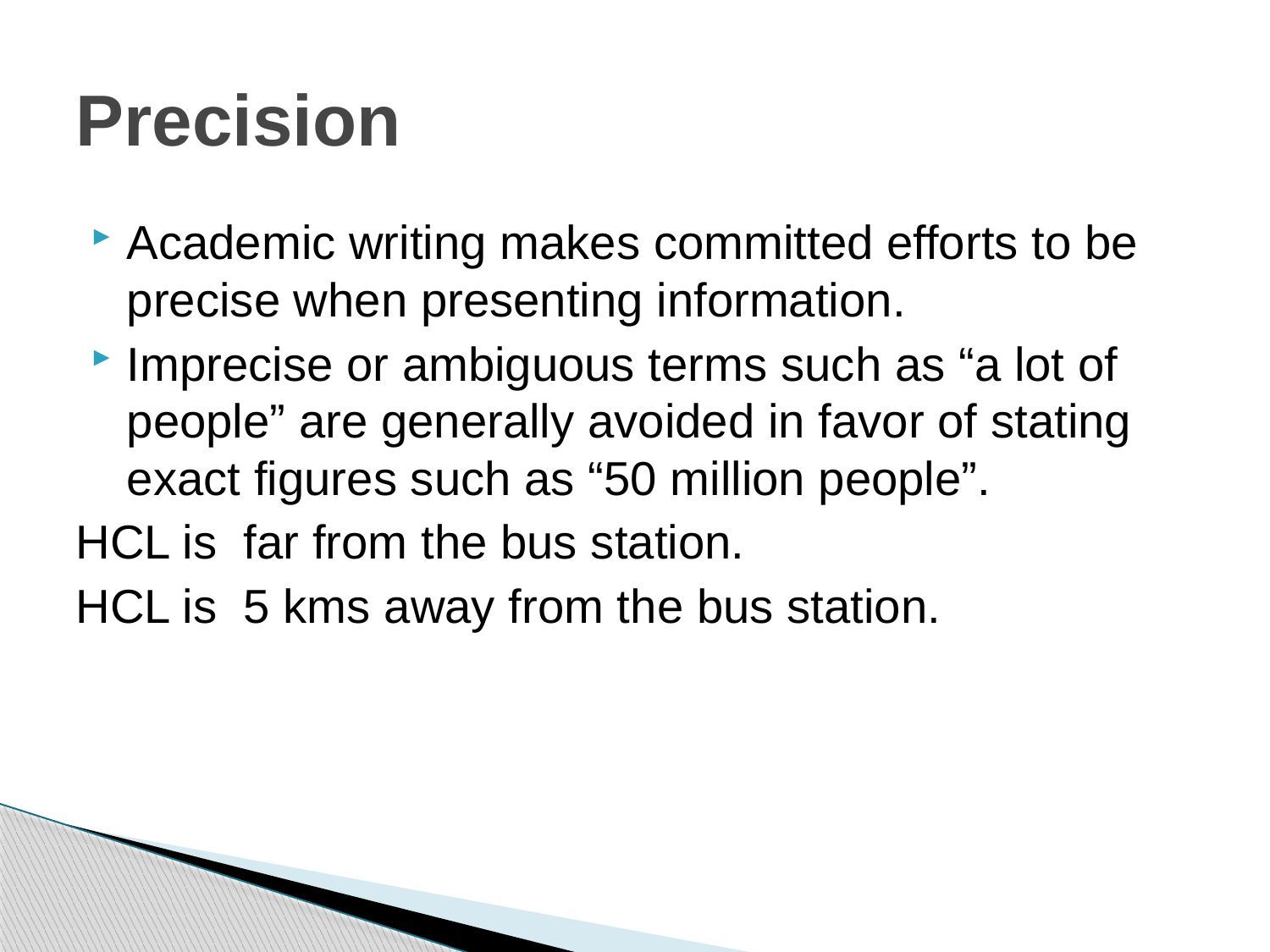

# Precision
Academic writing makes committed efforts to be precise when presenting information.
Imprecise or ambiguous terms such as “a lot of people” are generally avoided in favor of stating exact figures such as “50 million people”.
HCL is  far from the bus station.
HCL is  5 kms away from the bus station.